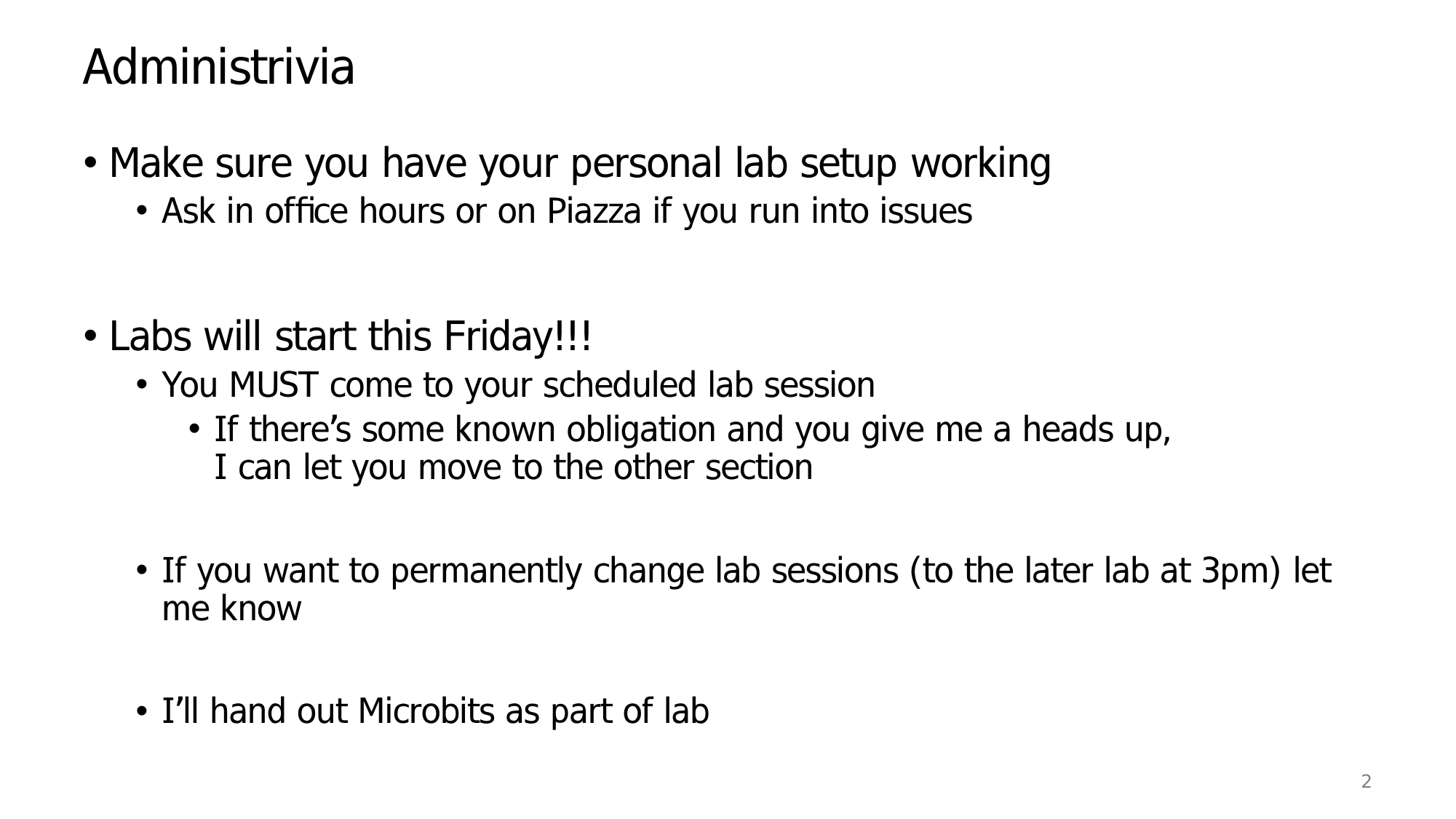

# Administrivia
Make sure you have your personal lab setup working
Ask in office hours or on Piazza if you run into issues

Labs will start this Friday!!!
You MUST come to your scheduled lab session
If there’s some known obligation and you give me a heads up,
I can let you move to the other section

If you want to permanently change lab sessions (to the later lab at 3pm) let me know

I’ll hand out Microbits as part of lab
2